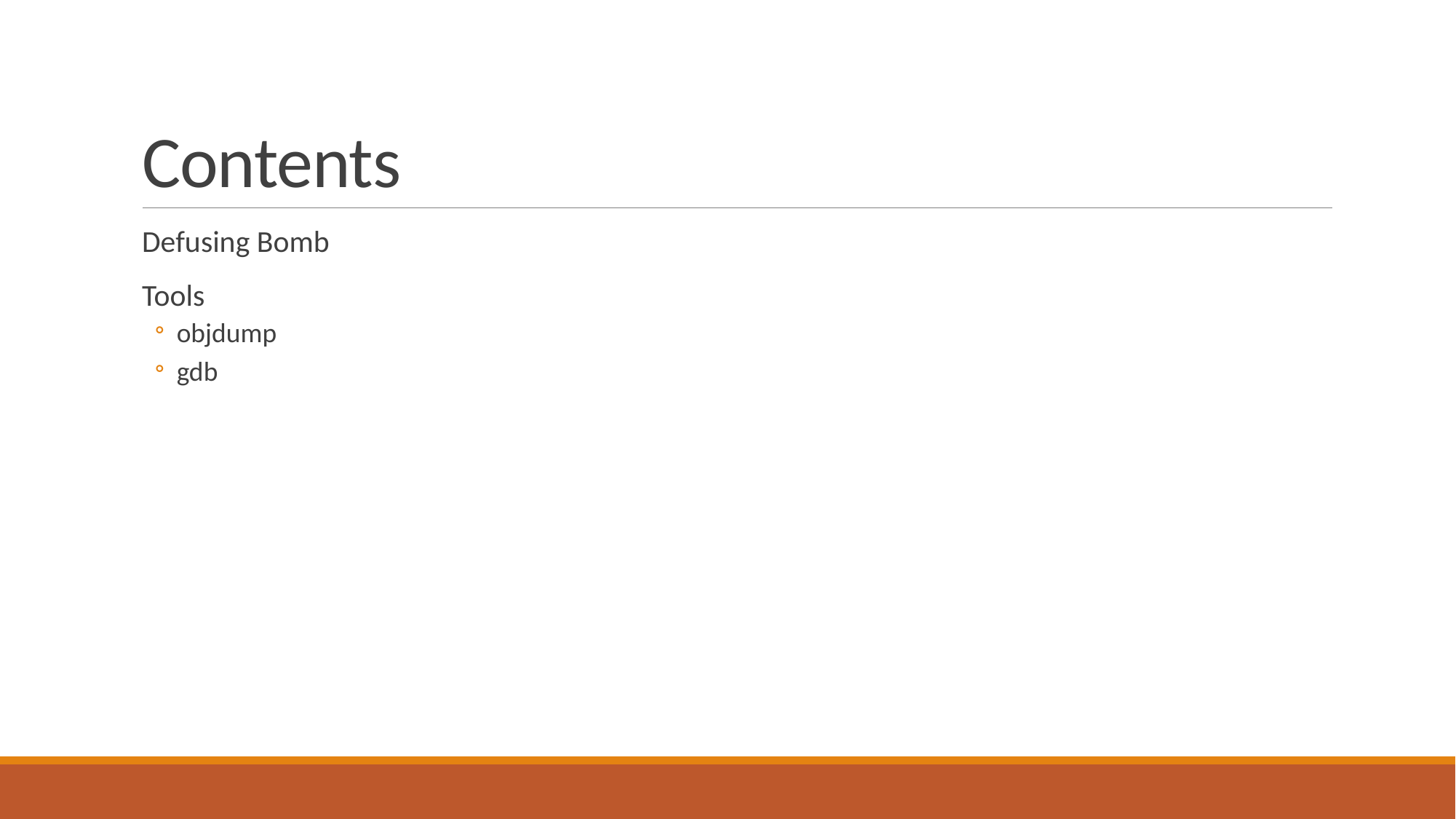

# Contents
Defusing Bomb
Tools
objdump
gdb